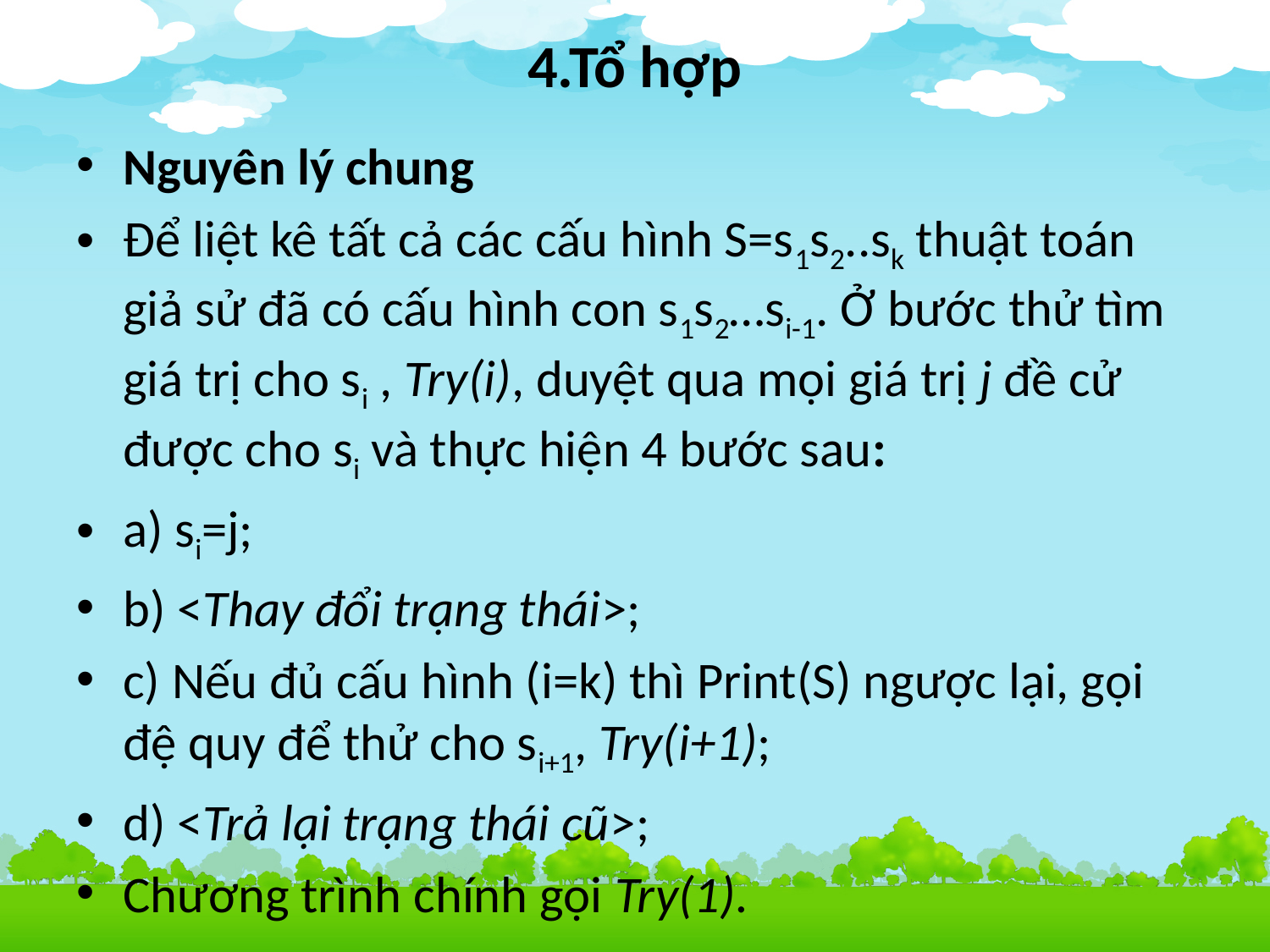

# 4.Tổ hợp
Nguyên lý chung
Để liệt kê tất cả các cấu hình S=s1s2..sk thuật toán giả sử đã có cấu hình con s1s2…si-1. Ở bước thử tìm giá trị cho si , Try(i), duyệt qua mọi giá trị j đề cử được cho si và thực hiện 4 bước sau:
a) si=j;
b) <Thay đổi trạng thái>;
c) Nếu đủ cấu hình (i=k) thì Print(S) ngược lại, gọi đệ quy để thử cho si+1, Try(i+1);
d) <Trả lại trạng thái cũ>;
Chương trình chính gọi Try(1).